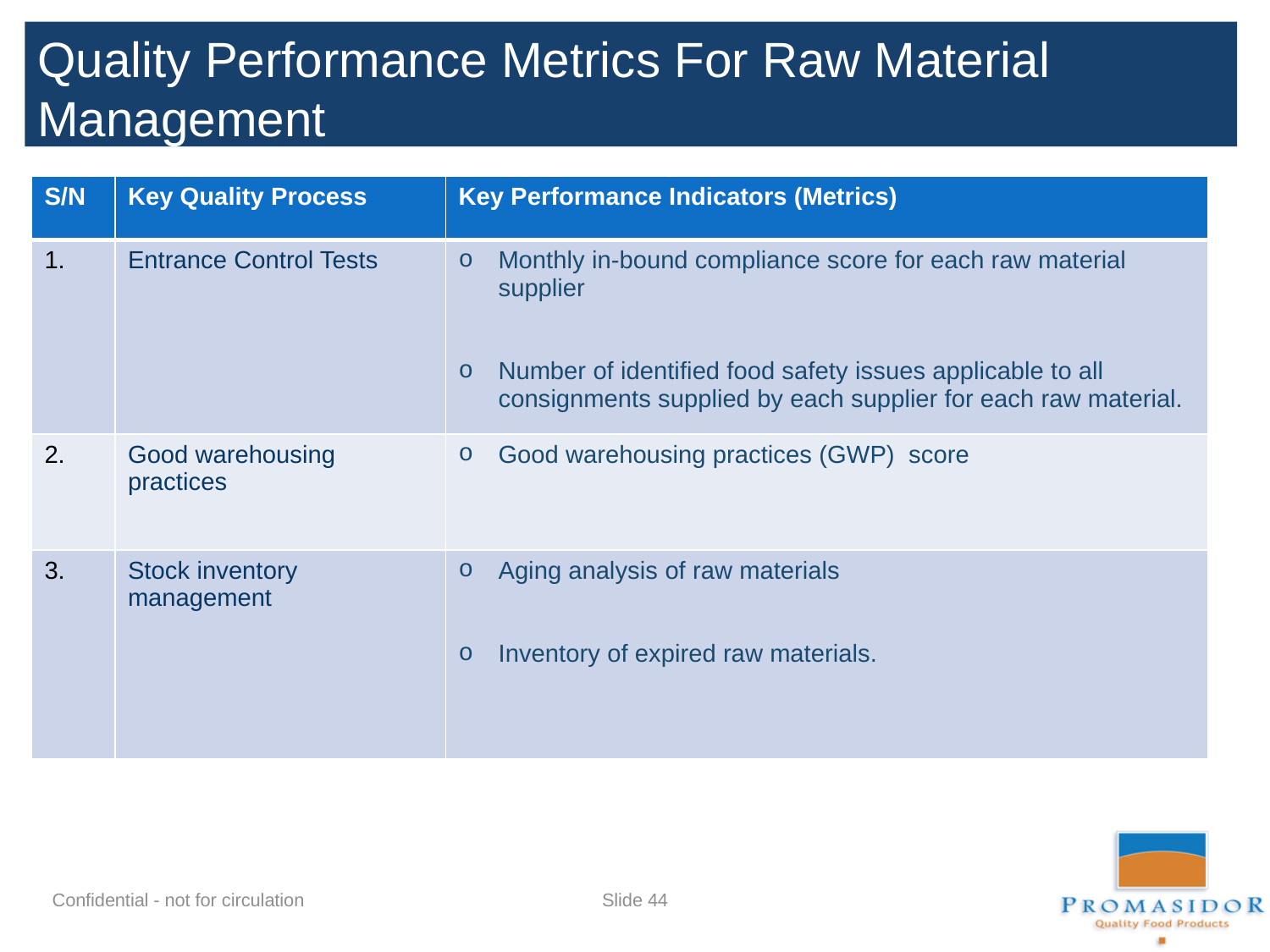

Quality Performance Metrics For Raw Material Management
| S/N | Key Quality Process | Key Performance Indicators (Metrics) |
| --- | --- | --- |
| 1. | Entrance Control Tests | Monthly in-bound compliance score for each raw material supplier Number of identified food safety issues applicable to all consignments supplied by each supplier for each raw material. |
| 2. | Good warehousing practices | Good warehousing practices (GWP) score |
| 3. | Stock inventory management | Aging analysis of raw materials Inventory of expired raw materials. |
Slide 44
Confidential - not for circulation